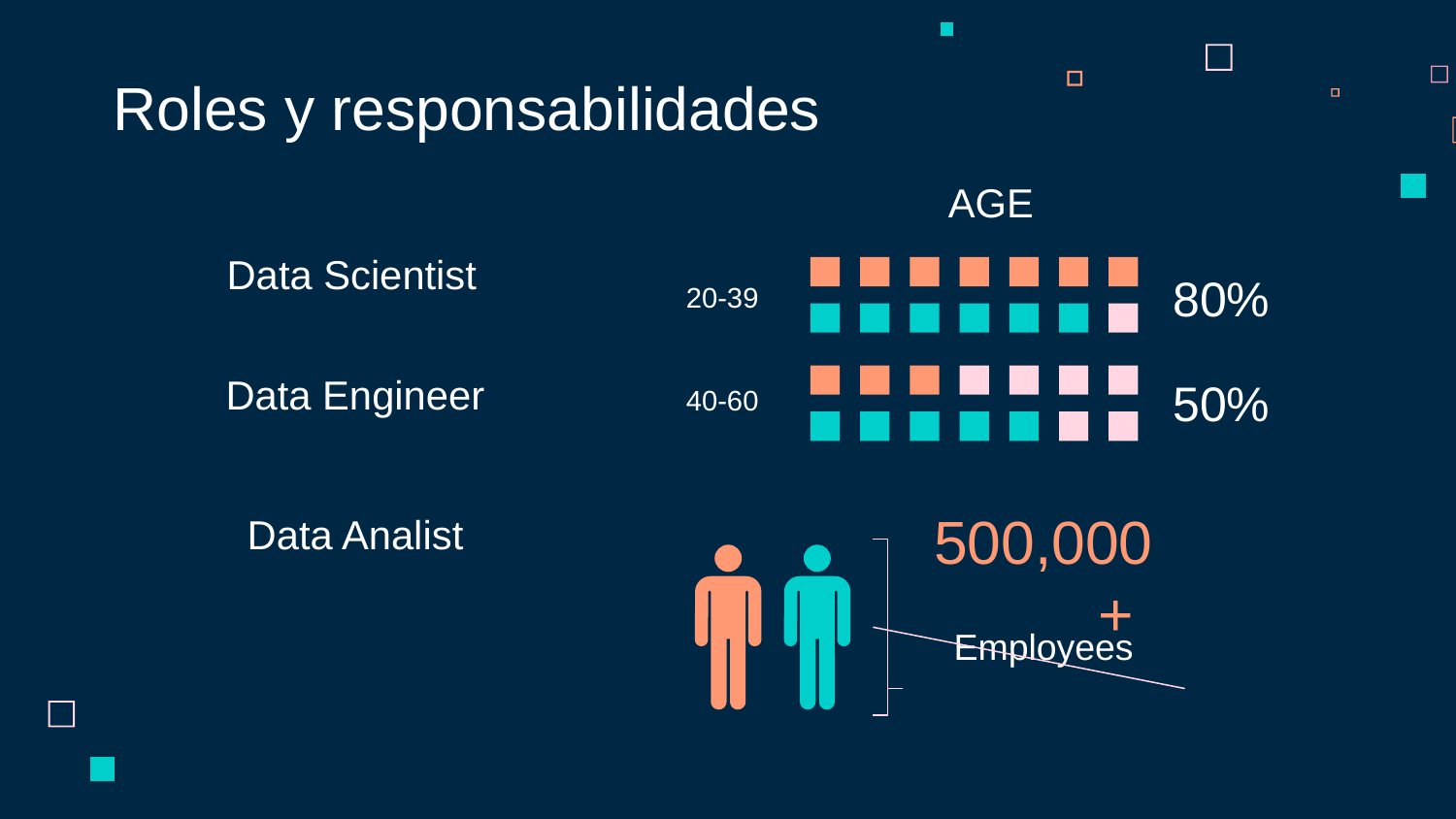

# Roles y responsabilidades
AGE
Data Scientist

20-39
80%

Data Engineer

40-60
50%

Data Analist

500,000+

Employees